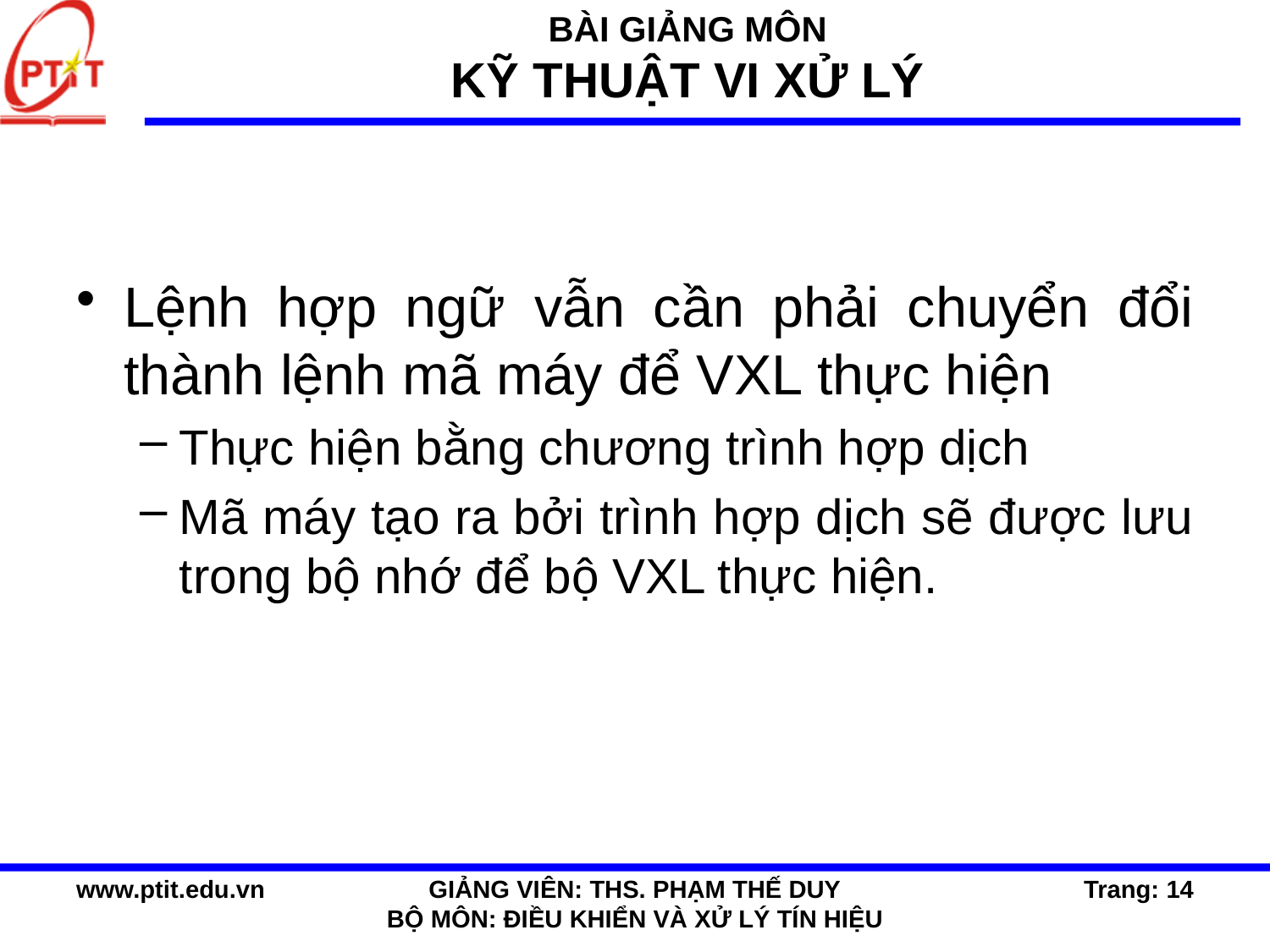

Lệnh hợp ngữ vẫn cần phải chuyển đổi thành lệnh mã máy để VXL thực hiện
Thực hiện bằng chương trình hợp dịch
Mã máy tạo ra bởi trình hợp dịch sẽ được lưu trong bộ nhớ để bộ VXL thực hiện.
www.ptit.edu.vn
GIẢNG VIÊN: THS. PHẠM THẾ DUY
BỘ MÔN: ĐIỀU KHIỂN VÀ XỬ LÝ TÍN HIỆU
Trang: 14